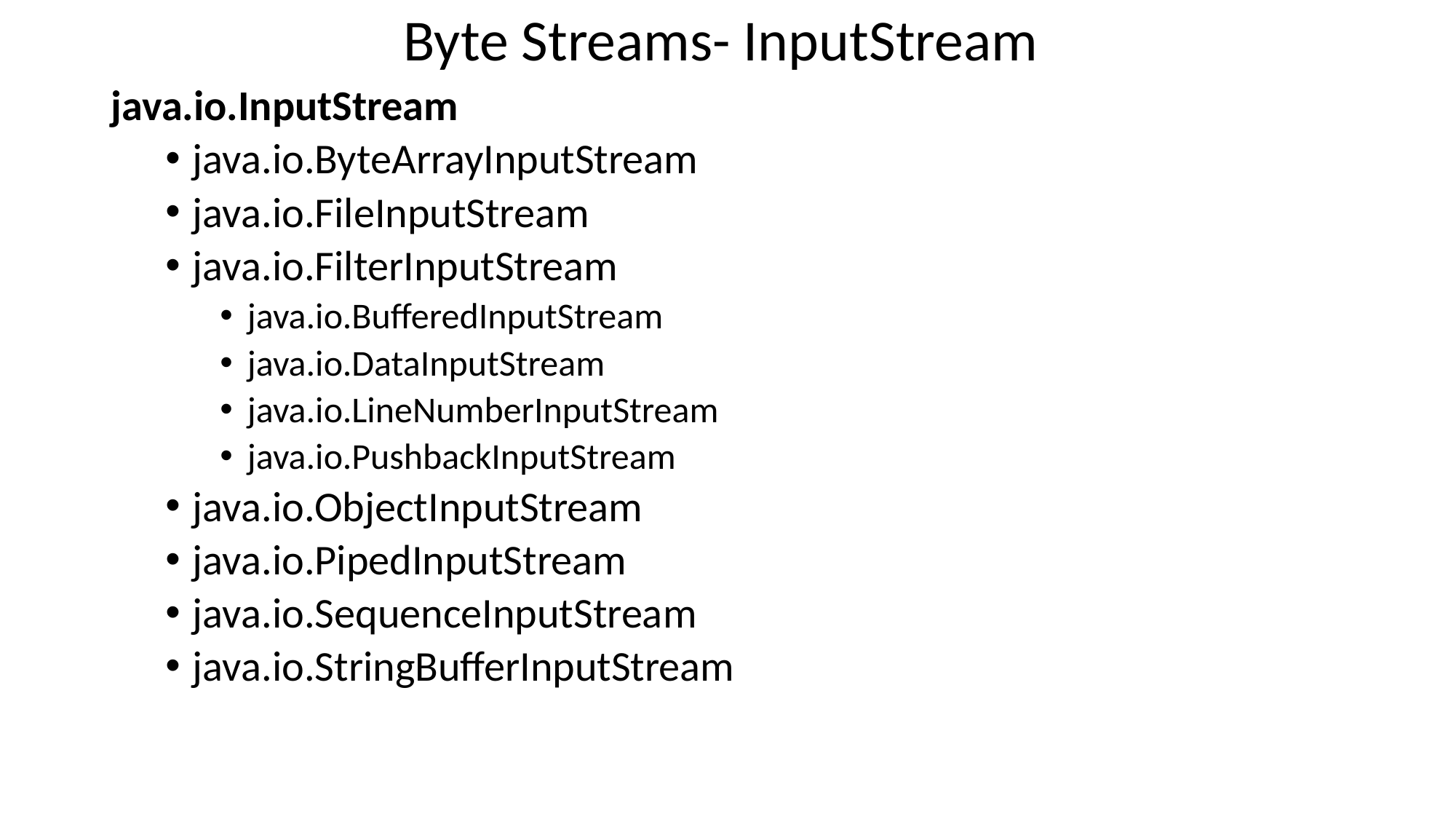

# Byte Streams- InputStream
java.io.InputStream
java.io.ByteArrayInputStream
java.io.FileInputStream
java.io.FilterInputStream
java.io.BufferedInputStream
java.io.DataInputStream
java.io.LineNumberInputStream
java.io.PushbackInputStream
java.io.ObjectInputStream
java.io.PipedInputStream
java.io.SequenceInputStream
java.io.StringBufferInputStream